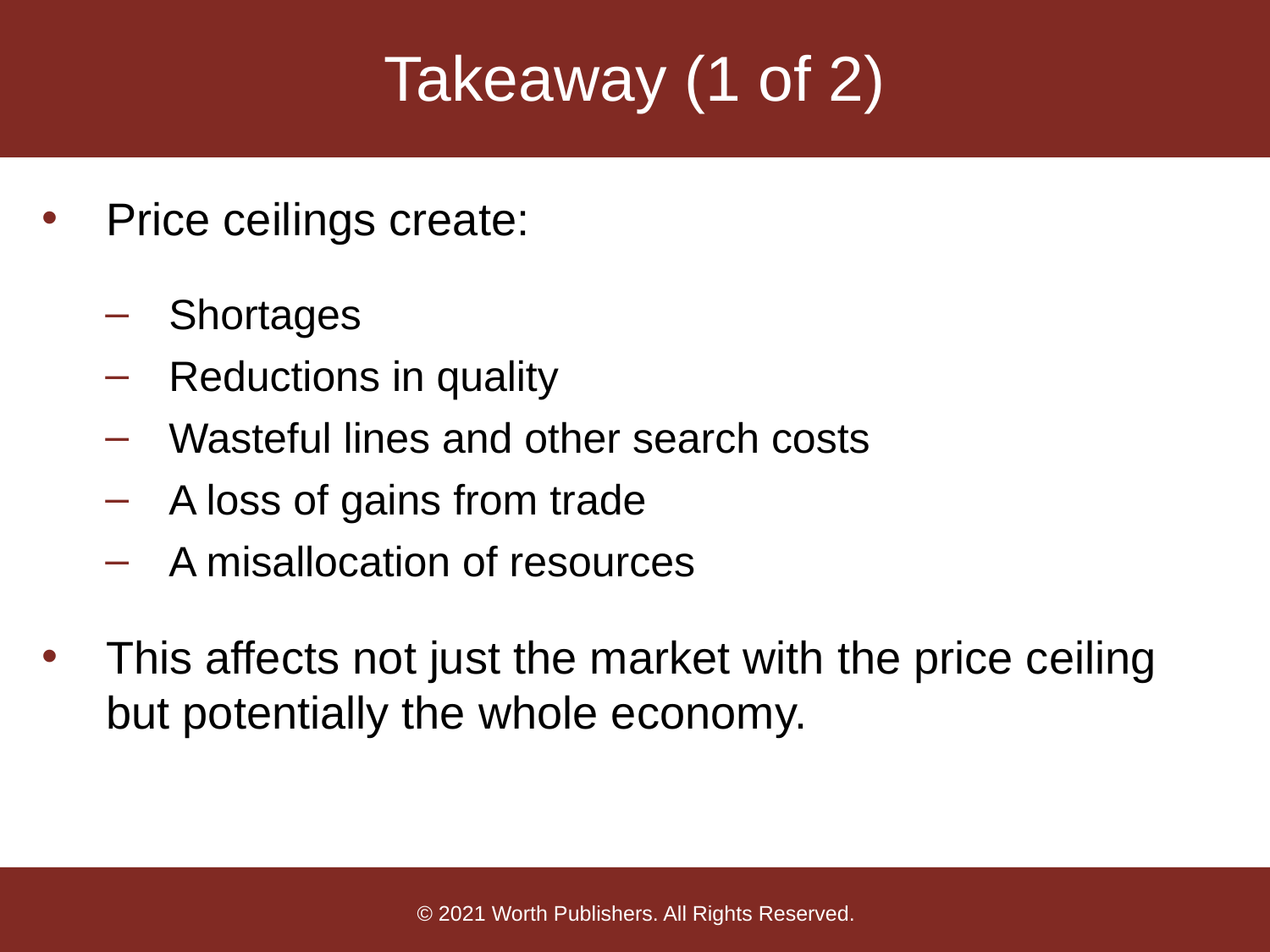

# Takeaway (1 of 2)
Price ceilings create:
Shortages
Reductions in quality
Wasteful lines and other search costs
A loss of gains from trade
A misallocation of resources
This affects not just the market with the price ceiling but potentially the whole economy.